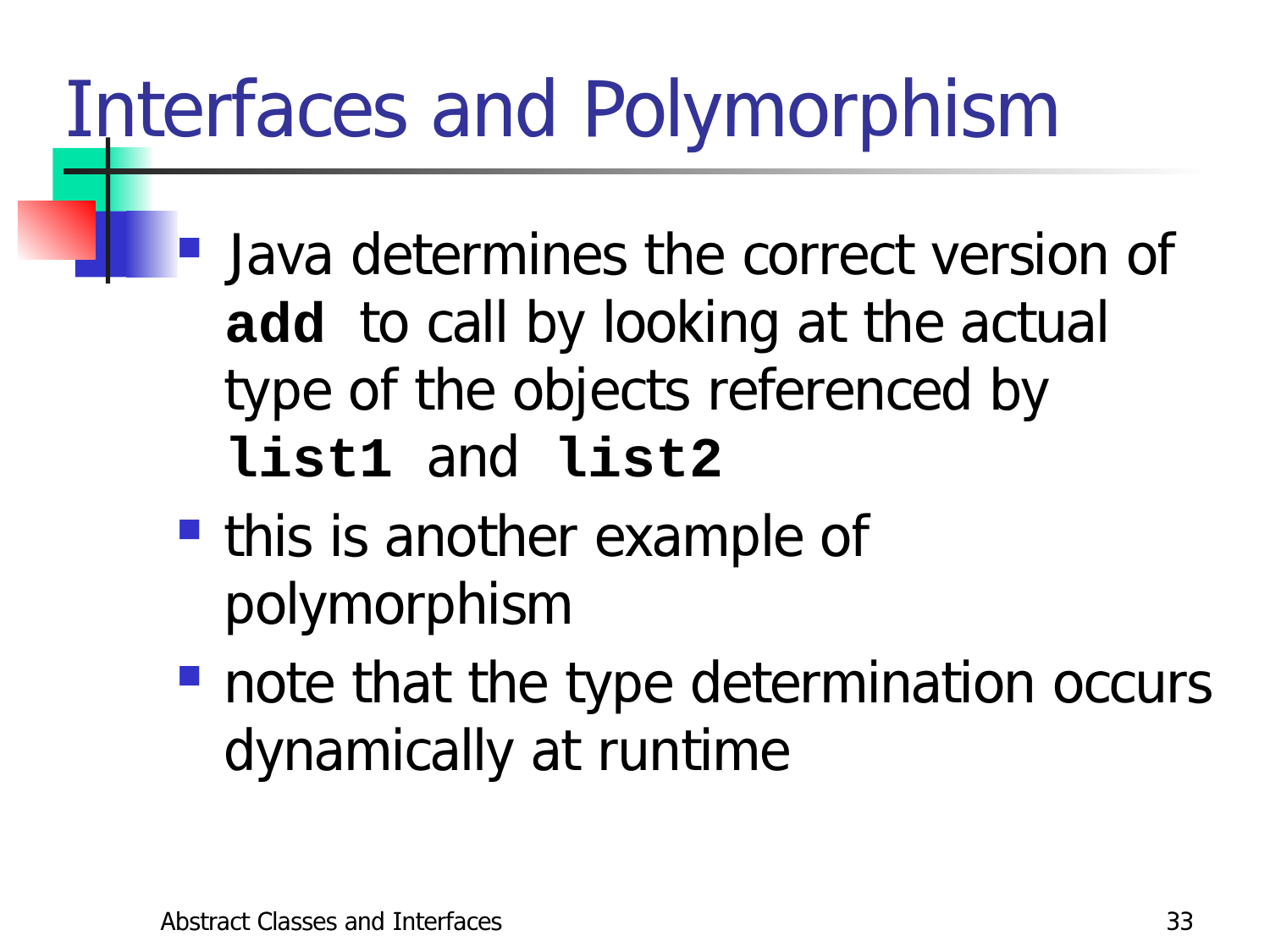

# Interfaces and Polymorphism
Java determines the correct version of add to call by looking at the actual type of the objects referenced by list1 and list2
this is another example of polymorphism
note that the type determination occurs dynamically at runtime
Abstract Classes and Interfaces
33